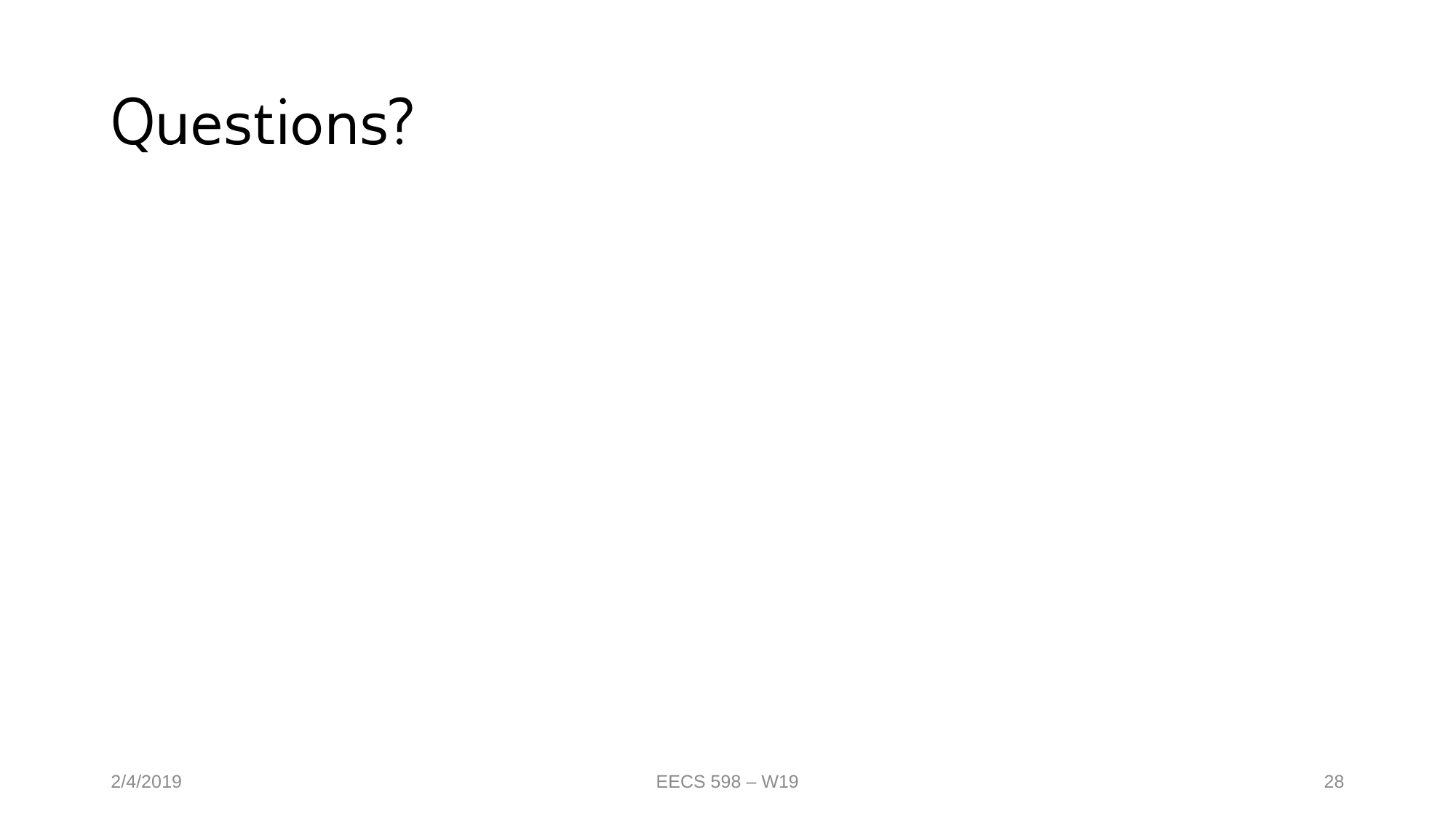

# Questions?

2/4/2019
EECS 598 – W19
28